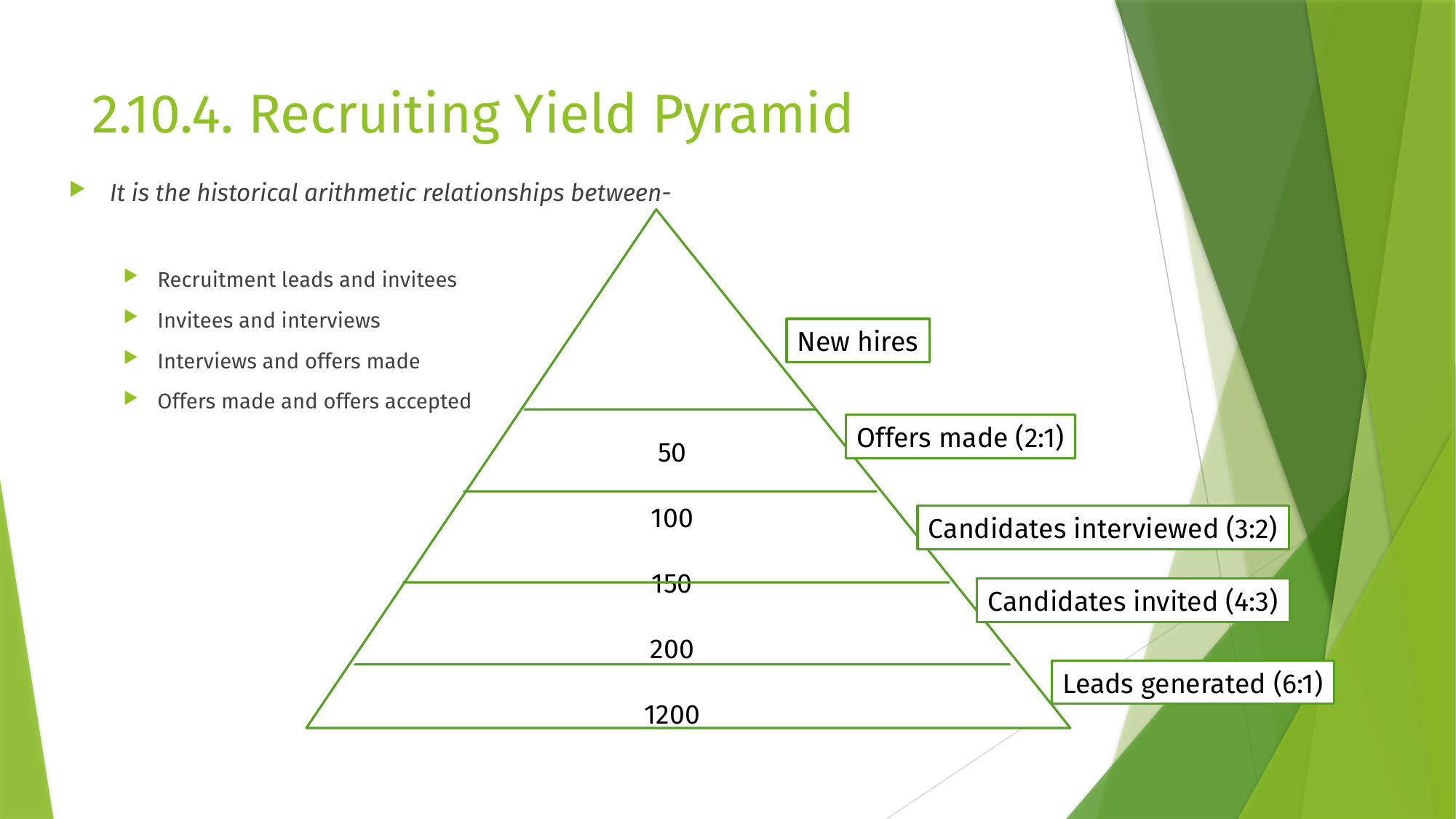

# 2.10.4. Recruiting Yield Pyramid
It is the historical arithmetic relationships between-

Recruitment leads and invitees
Invitees and interviews
Interviews and offers made
Offers made and offers accepted

50

100

150

200

1200

New hires

Offers made (2:1)

Candidates interviewed (3:2)
Candidates invited (4:3)

Leads generated (6:1)